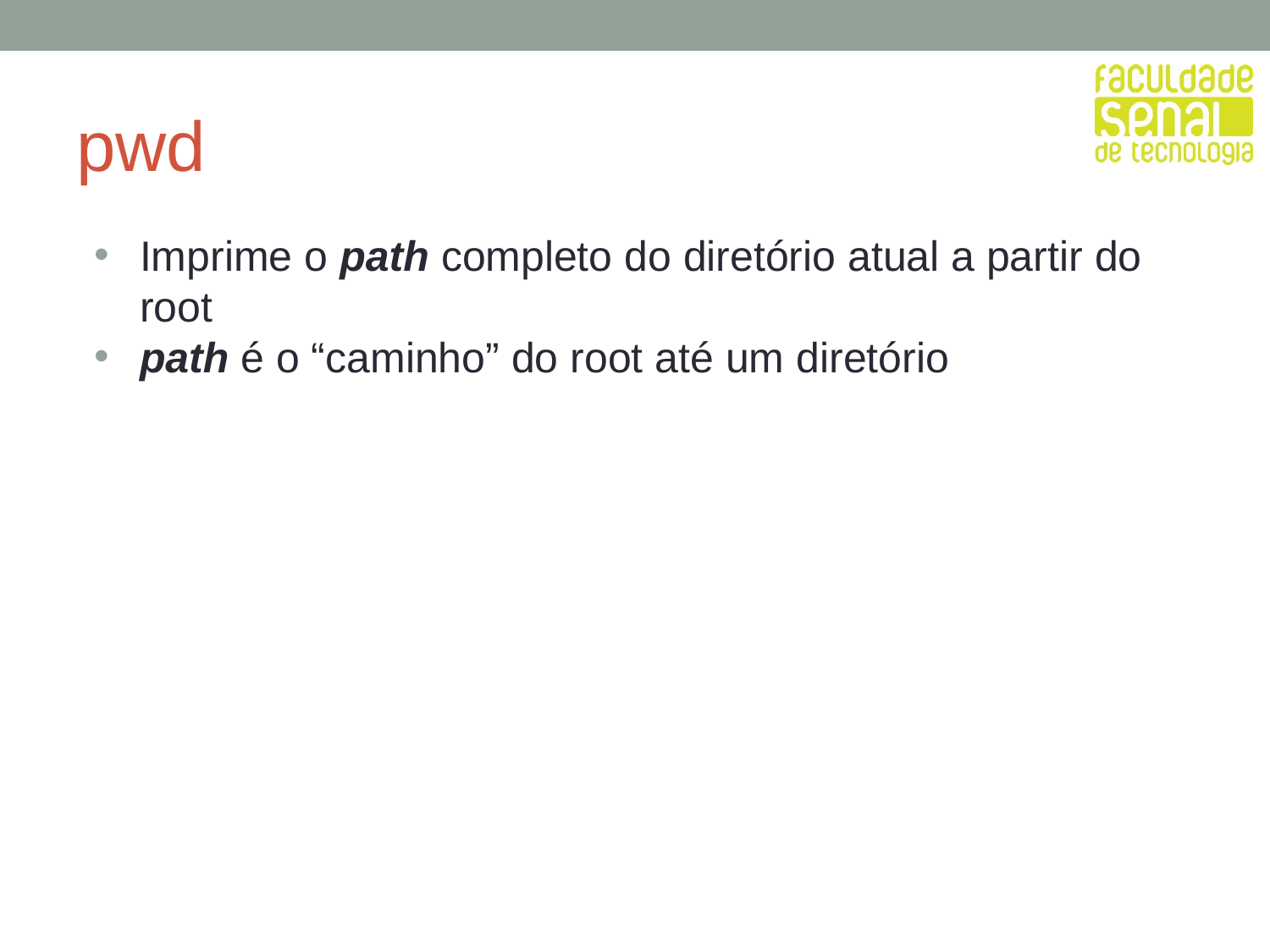

# pwd
Imprime o path completo do diretório atual a partir do root
path é o “caminho” do root até um diretório